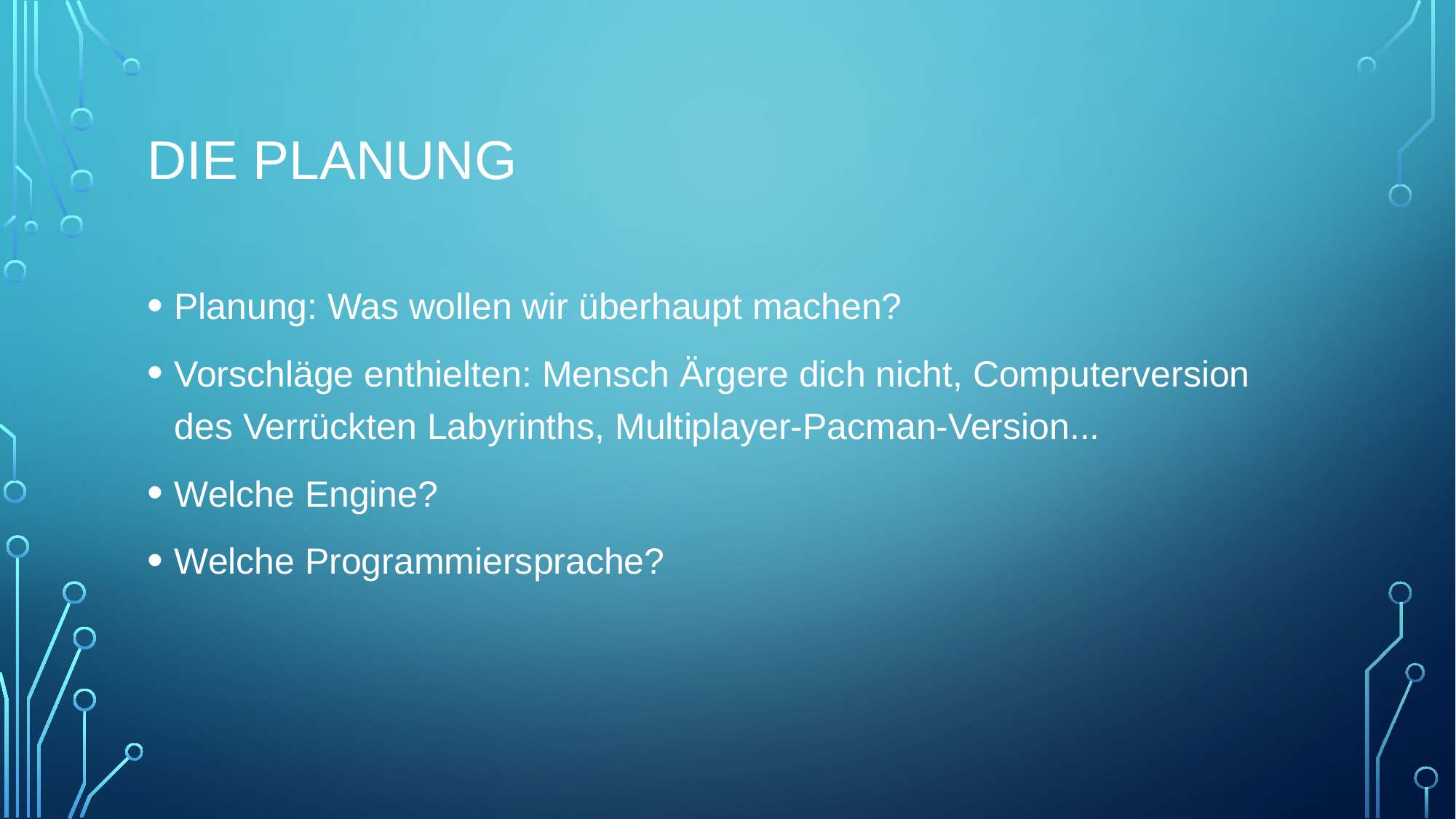

# Die Planung
Planung: Was wollen wir überhaupt machen?
Vorschläge enthielten: Mensch Ärgere dich nicht, Computerversion des Verrückten Labyrinths, Multiplayer-Pacman-Version...
Welche Engine?
Welche Programmiersprache?